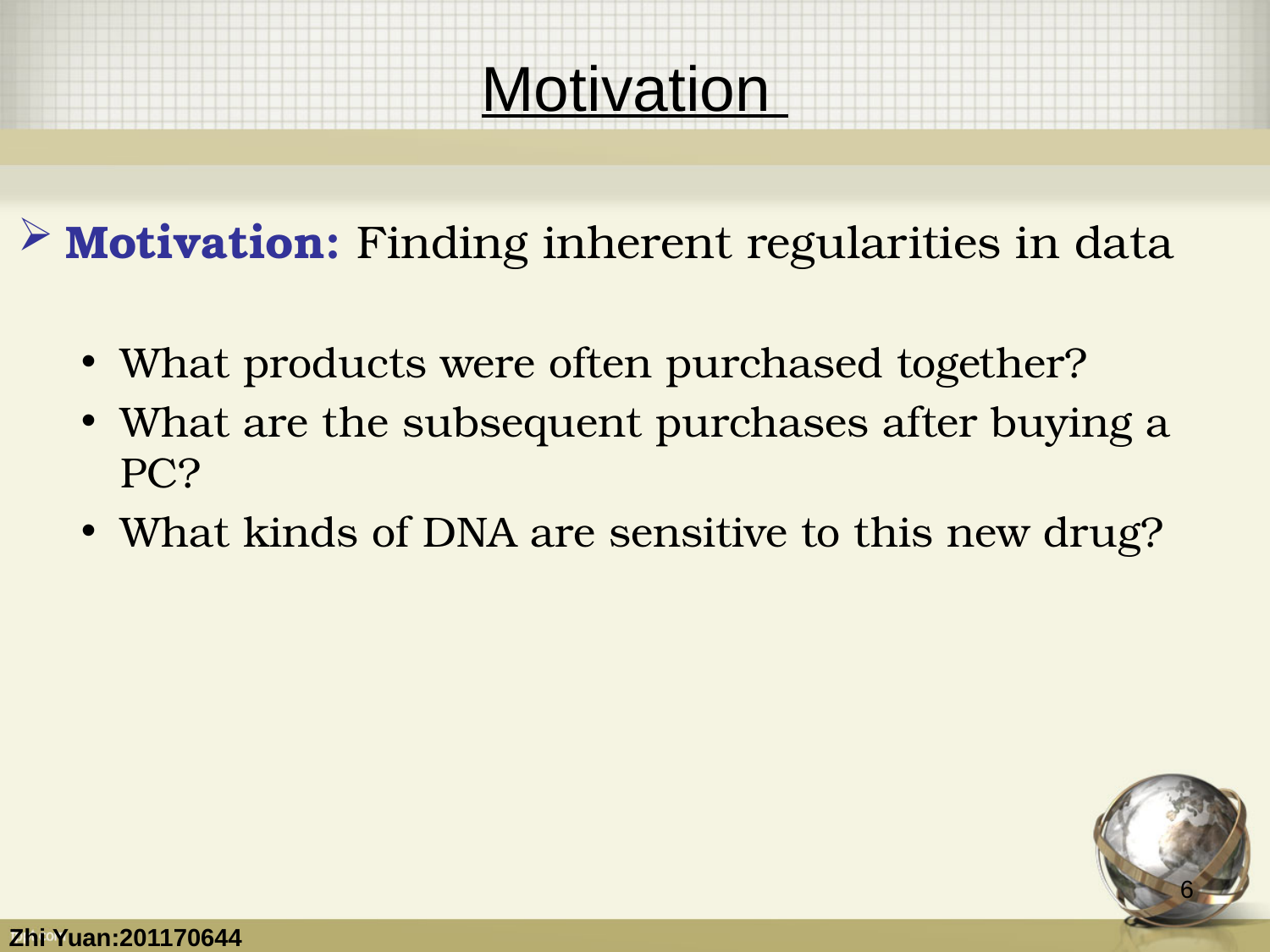

# Motivation
Motivation: Finding inherent regularities in data

What products were often purchased together?
What are the subsequent purchases after buying a PC?
What kinds of DNA are sensitive to this new drug?

6
Zhi Yuan:201170644